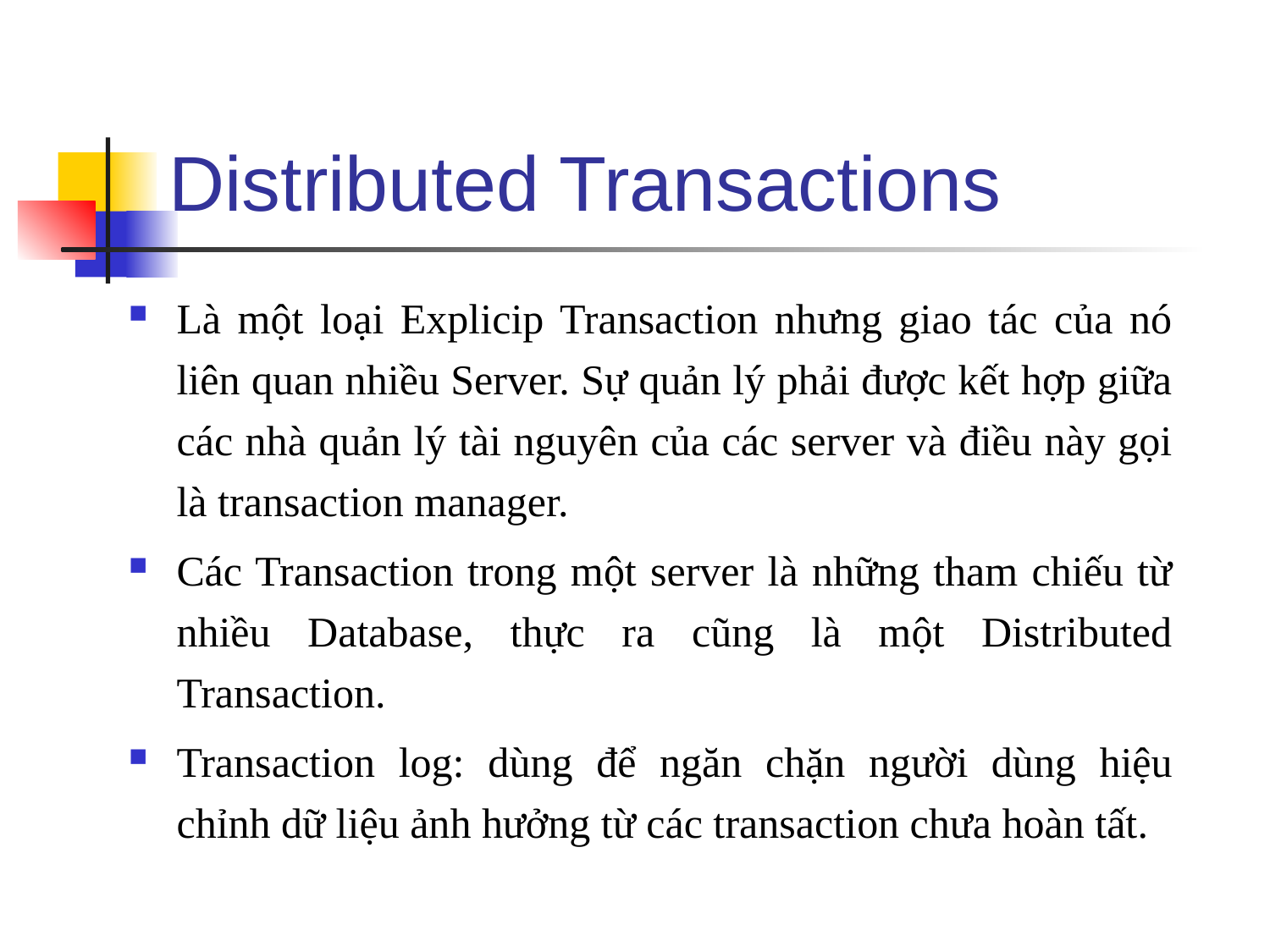

# Distributed Transactions
Là một loại Explicip Transaction nhưng giao tác của nó liên quan nhiều Server. Sự quản lý phải được kết hợp giữa các nhà quản lý tài nguyên của các server và điều này gọi là transaction manager.
Các Transaction trong một server là những tham chiếu từ nhiều Database, thực ra cũng là một Distributed Transaction.
Transaction log: dùng để ngăn chặn người dùng hiệu chỉnh dữ liệu ảnh hưởng từ các transaction chưa hoàn tất.